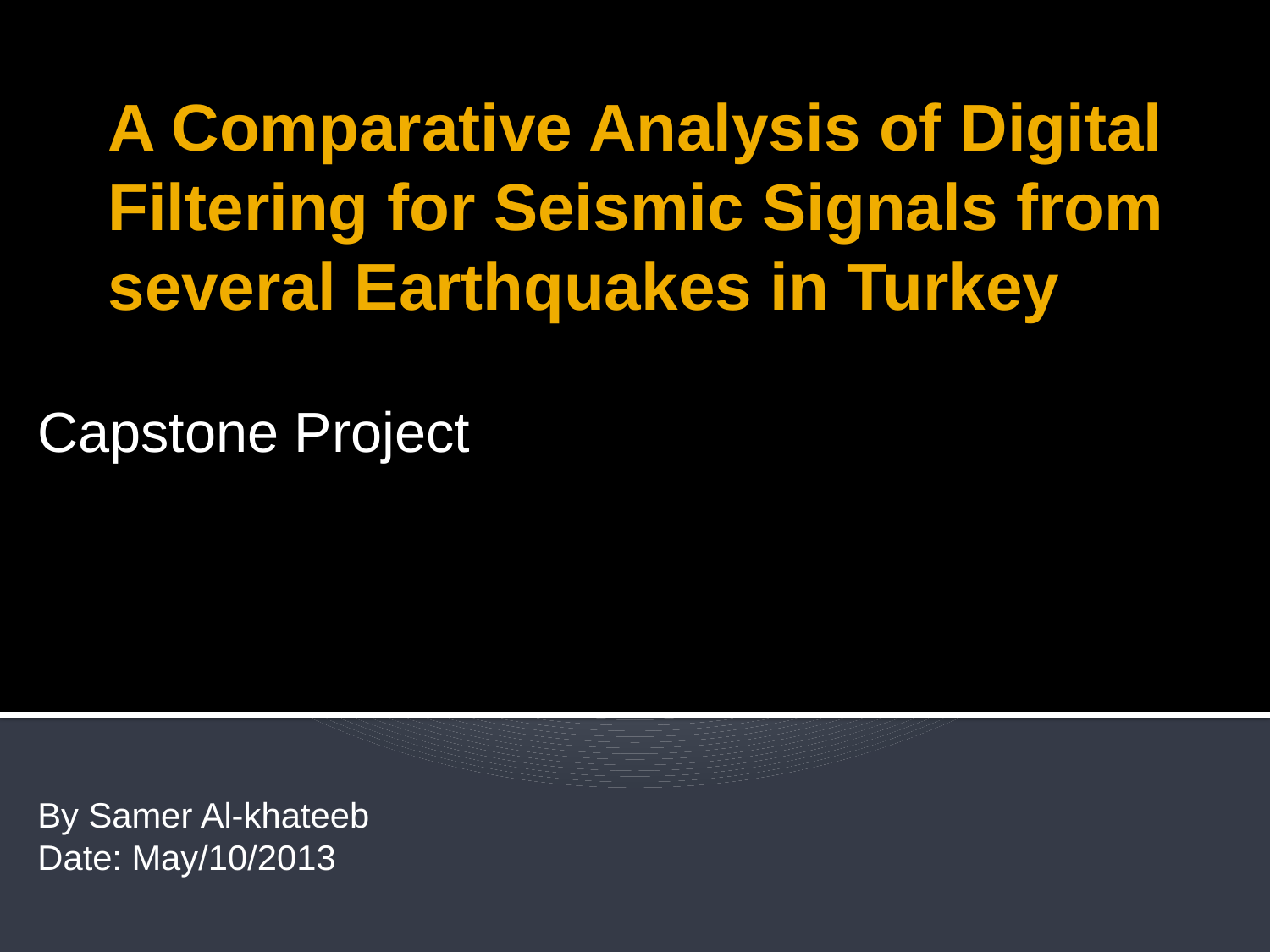

# A Comparative Analysis of Digital Filtering for Seismic Signals from several Earthquakes in Turkey
Capstone Project

By Samer Al-khateeb
Date: May/10/2013